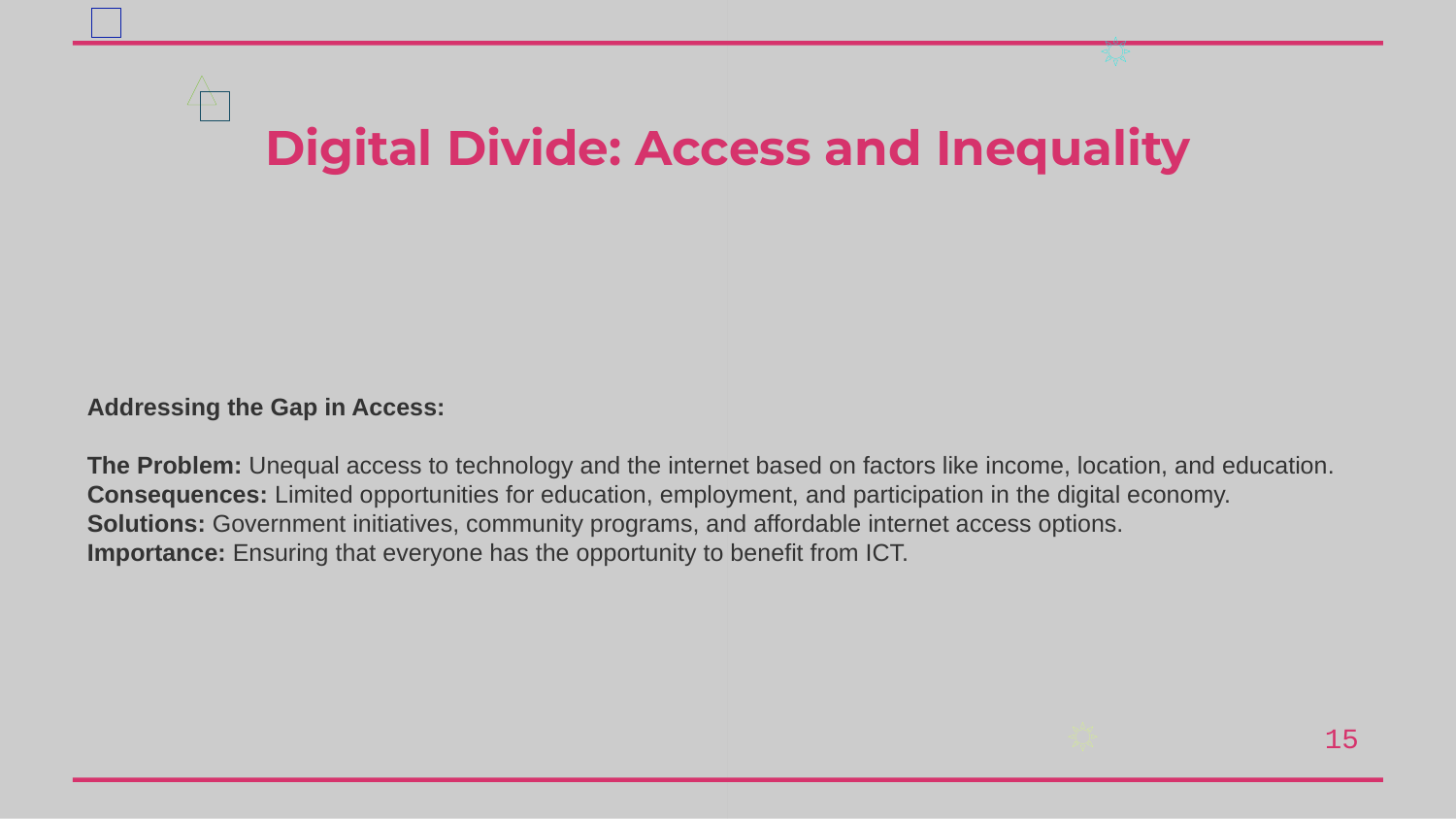

Digital Divide: Access and Inequality

Addressing the Gap in Access:

The Problem: Unequal access to technology and the internet based on factors like income, location, and education.
Consequences: Limited opportunities for education, employment, and participation in the digital economy.
Solutions: Government initiatives, community programs, and affordable internet access options.
Importance: Ensuring that everyone has the opportunity to benefit from ICT.

15